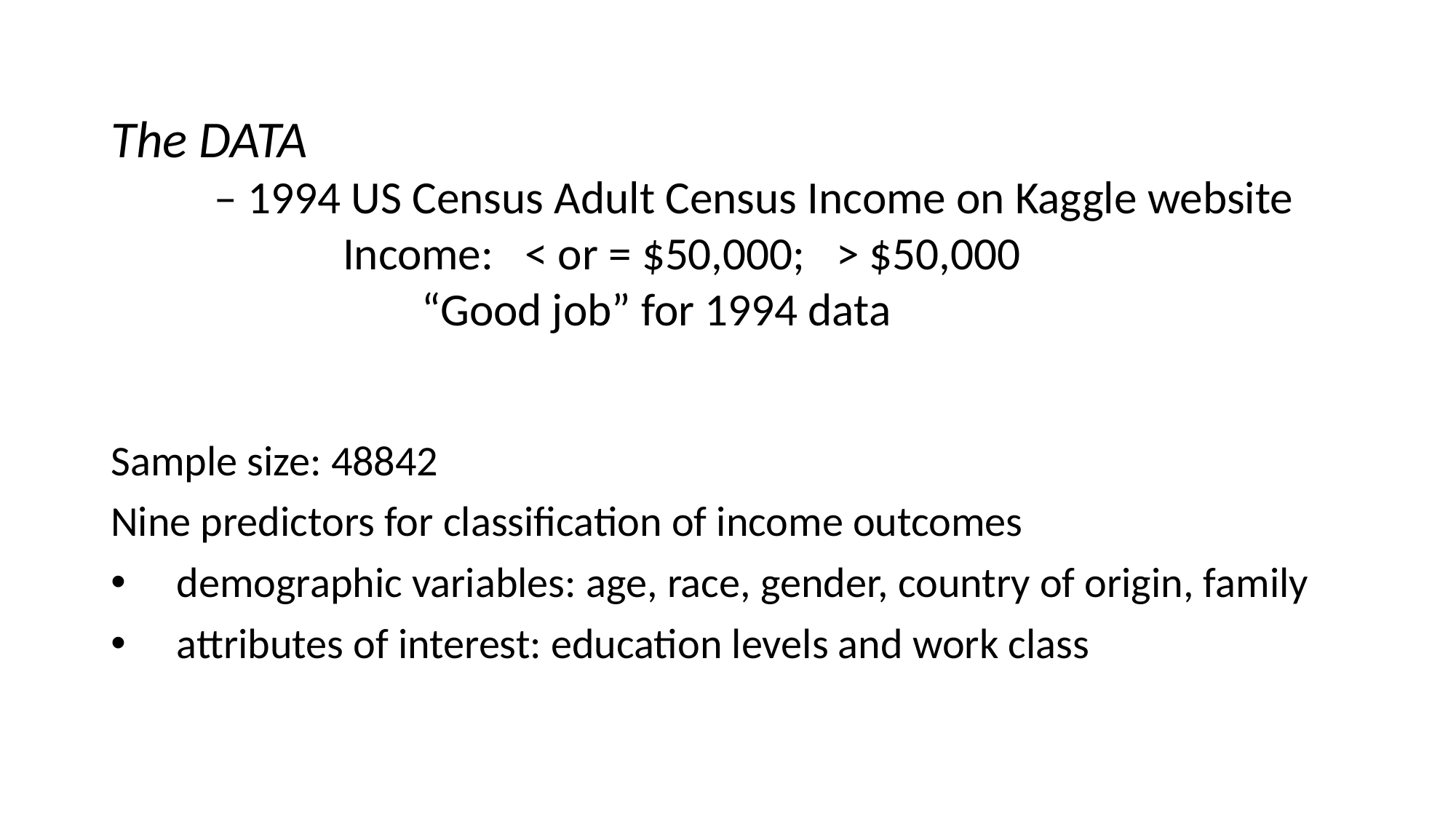

# The DATA – 1994 US Census Adult Census Income on Kaggle website Income:   < or = $50,000;   > $50,000 “Good job” for 1994 data
Sample size: 48842
Nine predictors for classification of income outcomes
    demographic variables: age, race, gender, country of origin, family
    attributes of interest: education levels and work class